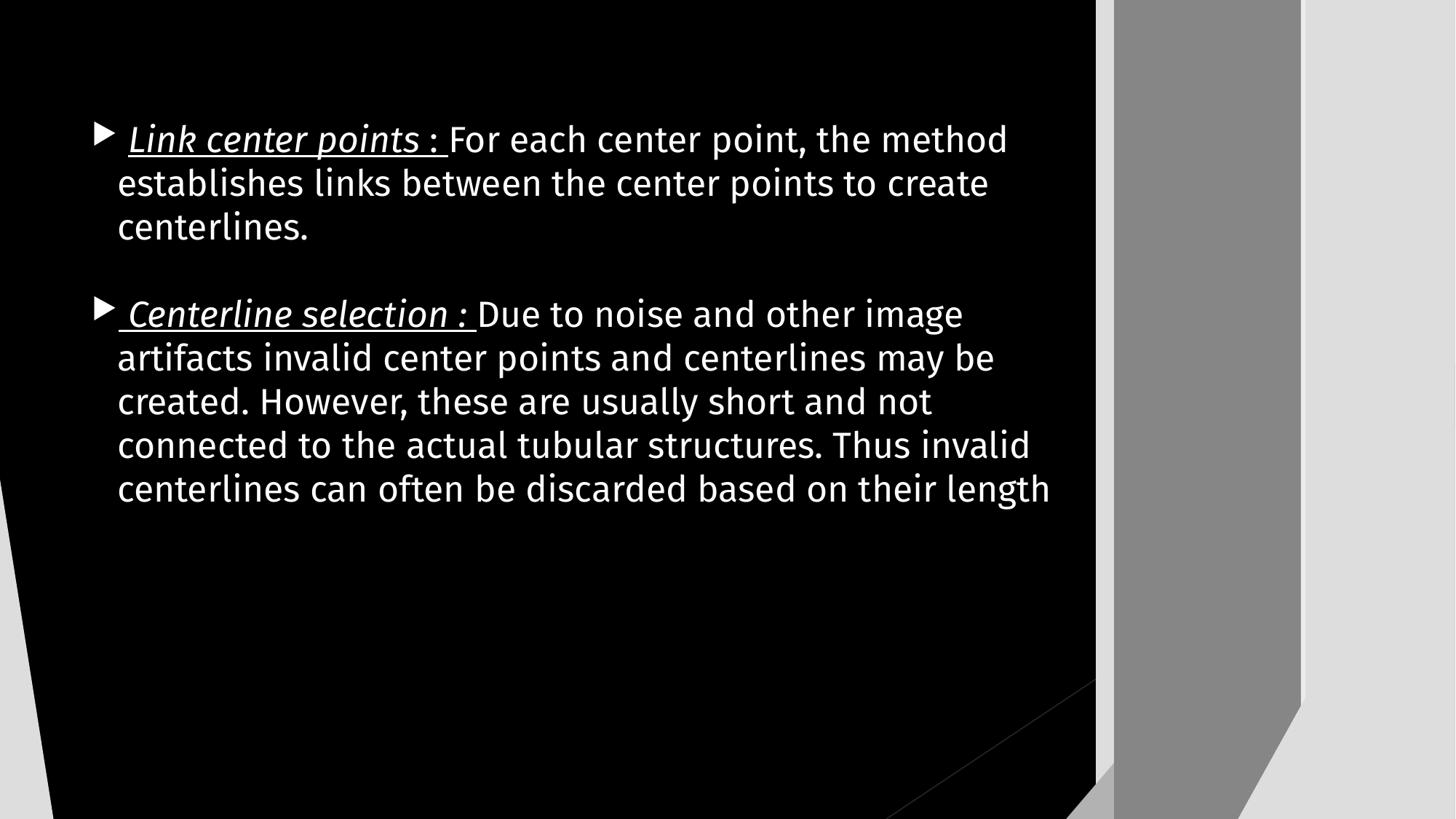

Link center points : For each center point, the method establishes links between the center points to create centerlines.

 Centerline selection : Due to noise and other image artifacts invalid center points and centerlines may be created. However, these are usually short and not connected to the actual tubular structures. Thus invalid centerlines can often be discarded based on their length